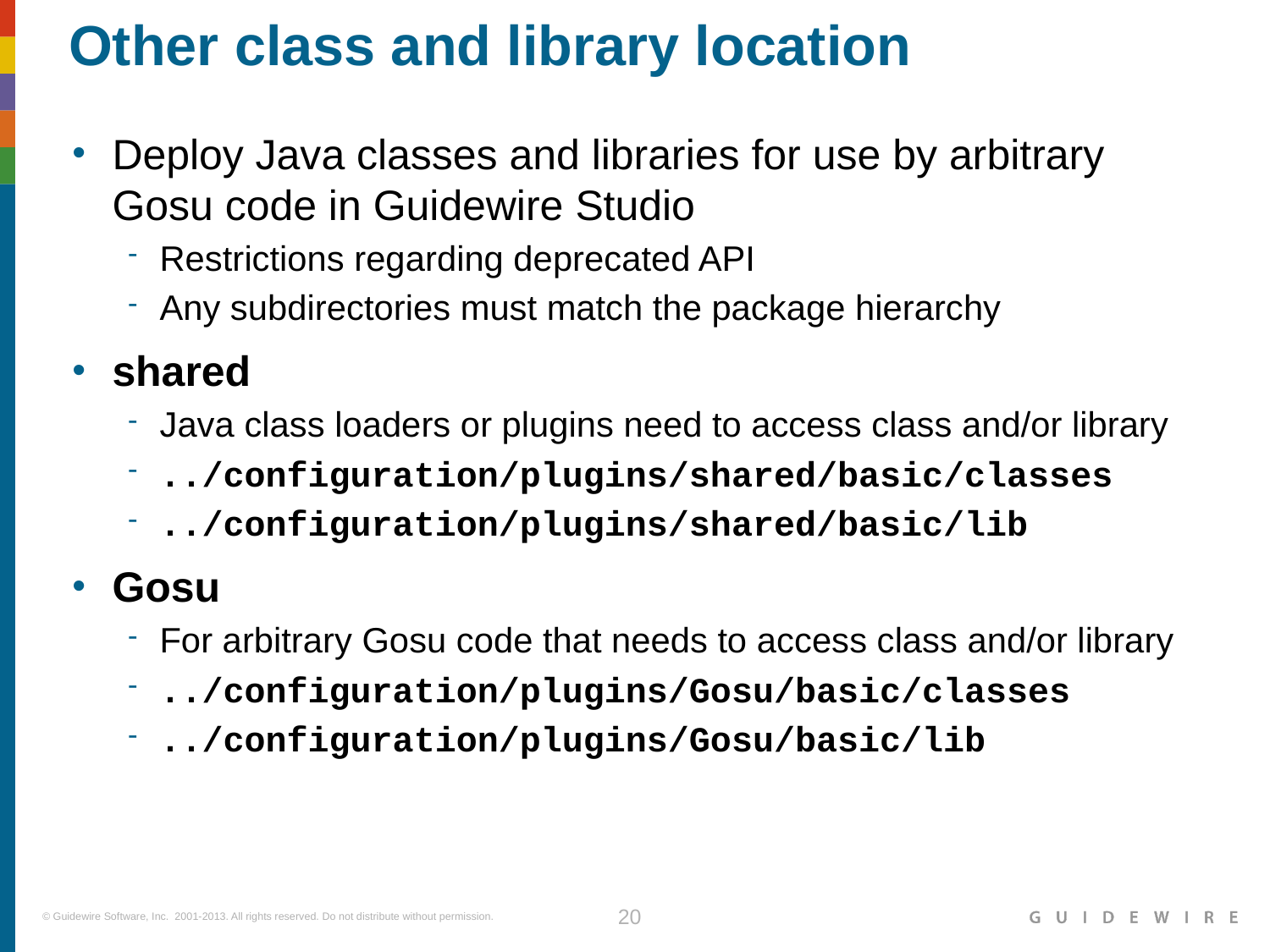

# Other class and library location
Deploy Java classes and libraries for use by arbitrary
Gosu code in Guidewire Studio
Restrictions regarding deprecated API
Any subdirectories must match the package hierarchy
shared
Java class loaders or plugins need to access class and/or library
../configuration/plugins/shared/basic/classes
../configuration/plugins/shared/basic/lib
Gosu
For arbitrary Gosu code that needs to access class and/or library
../configuration/plugins/Gosu/basic/classes
../configuration/plugins/Gosu/basic/lib